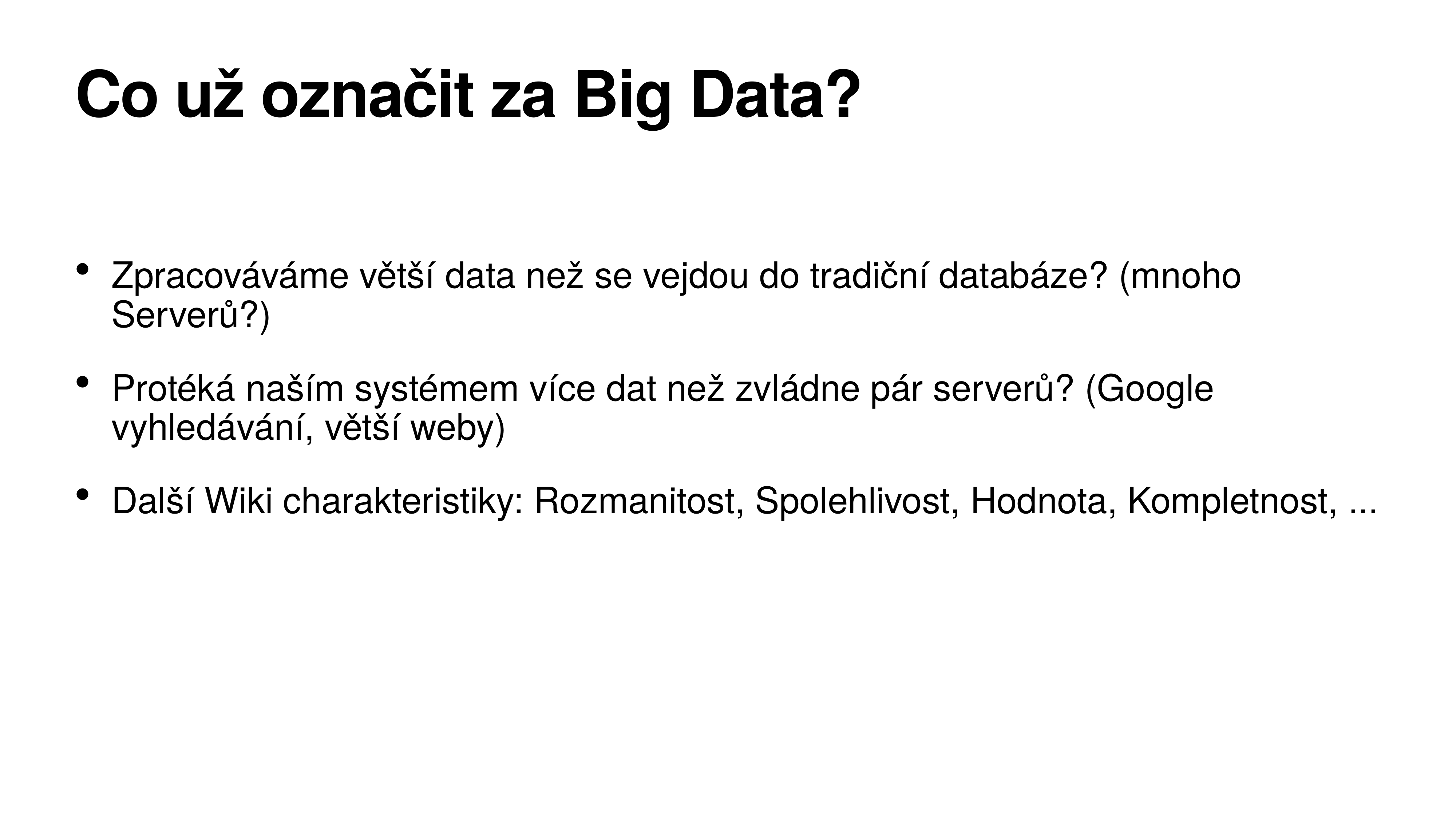

# Co už označit za Big Data?

Zpracováváme větší data než se vejdou do tradiční databáze? (mnoho Serverů?)
Protéká naším systémem více dat než zvládne pár serverů? (Google vyhledávání, větší weby)
Další Wiki charakteristiky: Rozmanitost, Spolehlivost, Hodnota, Kompletnost, ...